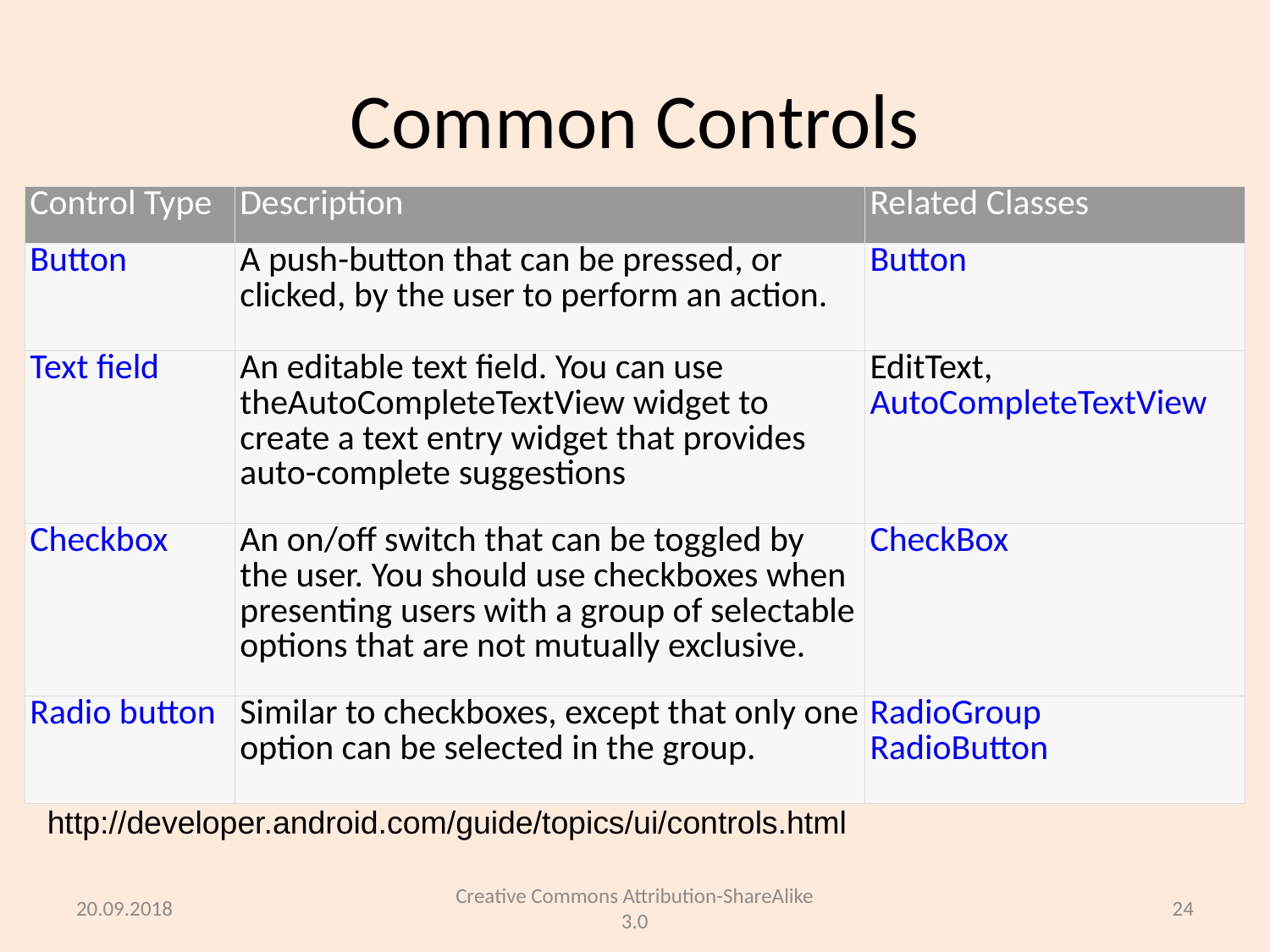

# Common Controls
| Control Type | Description | Related Classes |
| --- | --- | --- |
| Button | A push-button that can be pressed, or clicked, by the user to perform an action. | Button |
| Text field | An editable text field. You can use theAutoCompleteTextView widget to create a text entry widget that provides auto-complete suggestions | EditText, AutoCompleteTextView |
| Checkbox | An on/off switch that can be toggled by the user. You should use checkboxes when presenting users with a group of selectable options that are not mutually exclusive. | CheckBox |
| Radio button | Similar to checkboxes, except that only one option can be selected in the group. | RadioGroup  RadioButton |
http://developer.android.com/guide/topics/ui/controls.html
20.09.2018
Creative Commons Attribution-ShareAlike 3.0
24